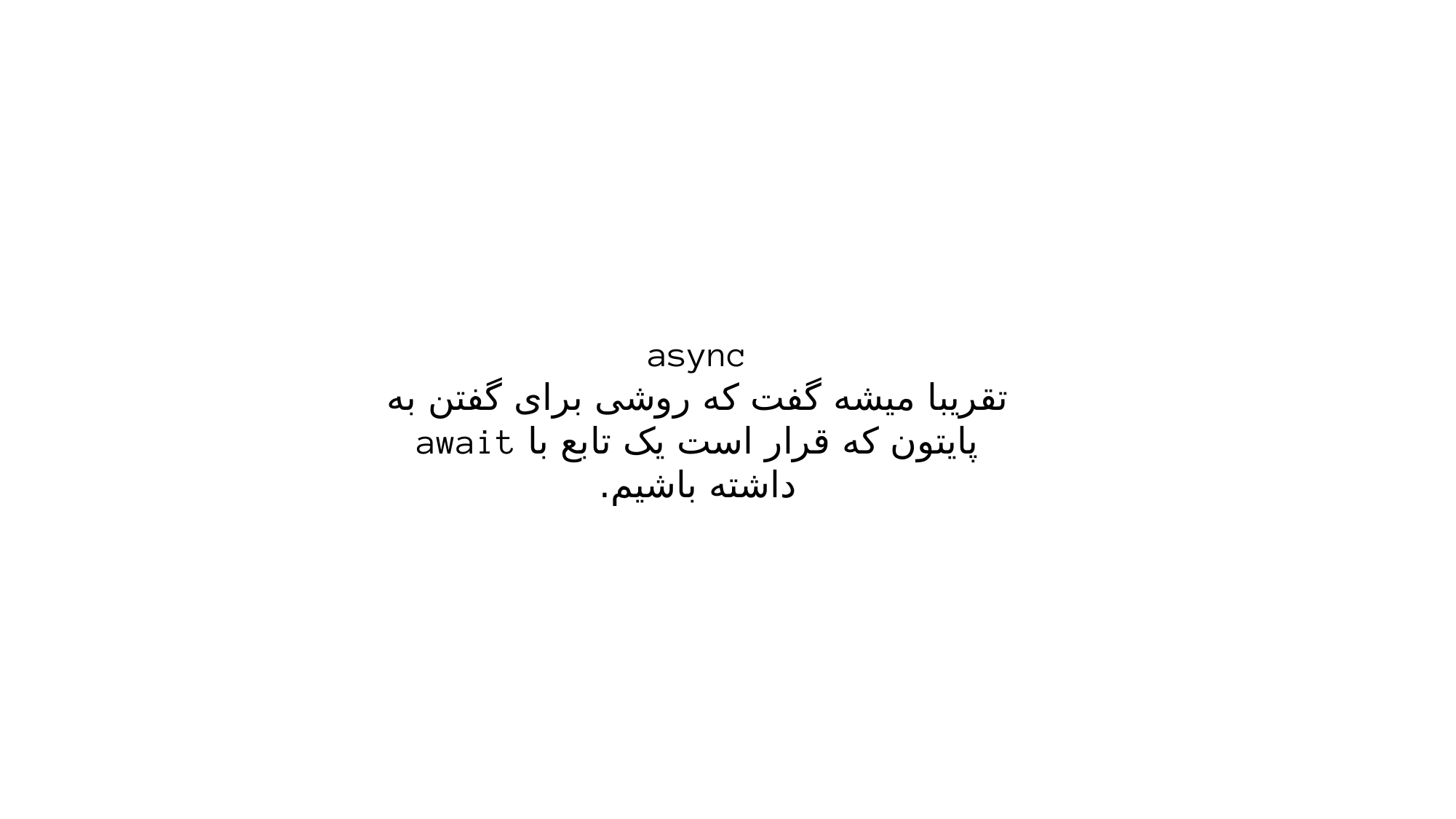

async
تقریبا میشه گفت که روشی برای گفتن به پایتون که قرار است یک تابع با await داشته باشیم.